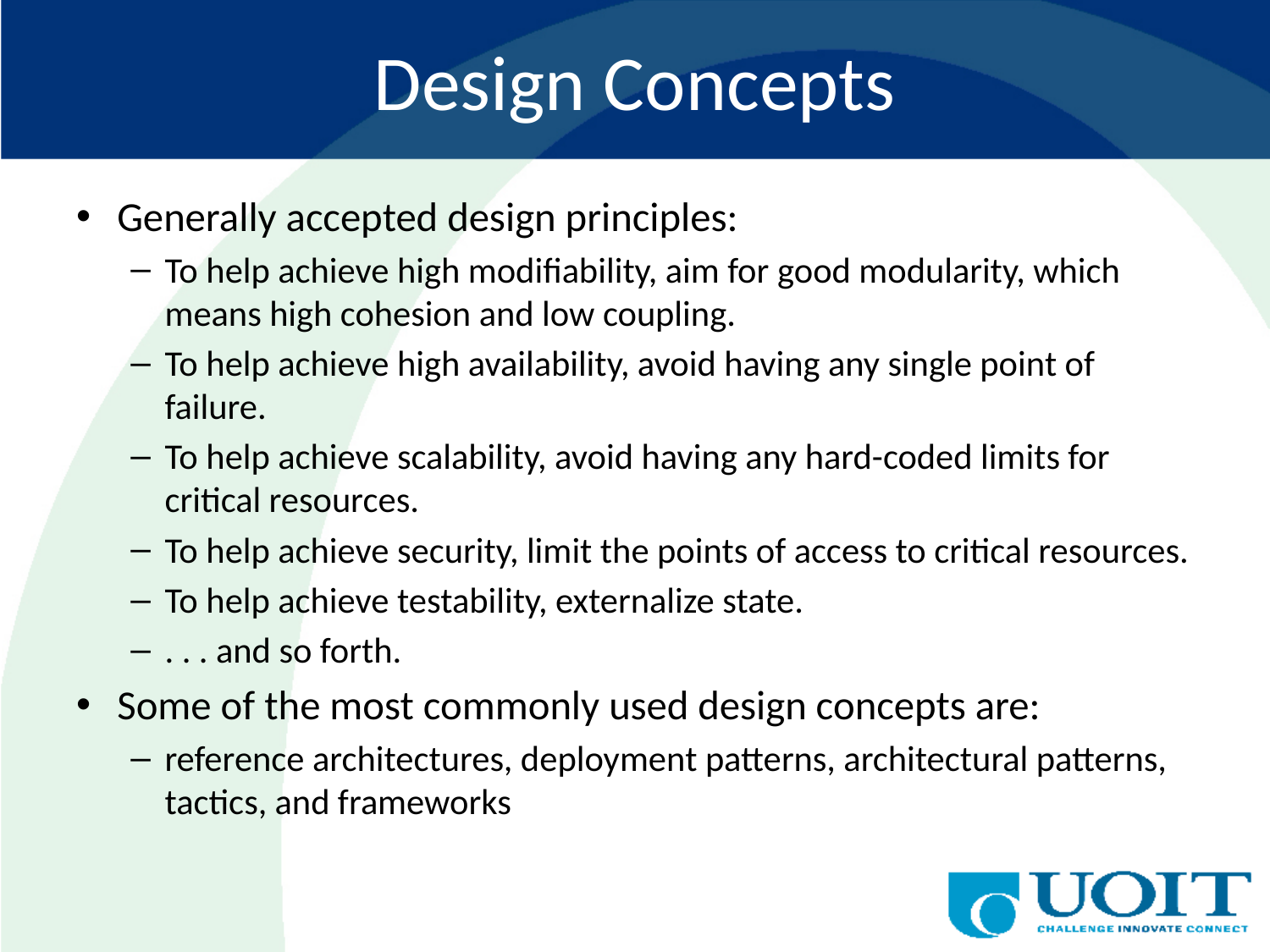

# Design Concepts
Generally accepted design principles:
To help achieve high modifiability, aim for good modularity, which means high cohesion and low coupling.
To help achieve high availability, avoid having any single point of failure.
To help achieve scalability, avoid having any hard-coded limits for critical resources.
To help achieve security, limit the points of access to critical resources.
To help achieve testability, externalize state.
. . . and so forth.
Some of the most commonly used design concepts are:
reference architectures, deployment patterns, architectural patterns, tactics, and frameworks